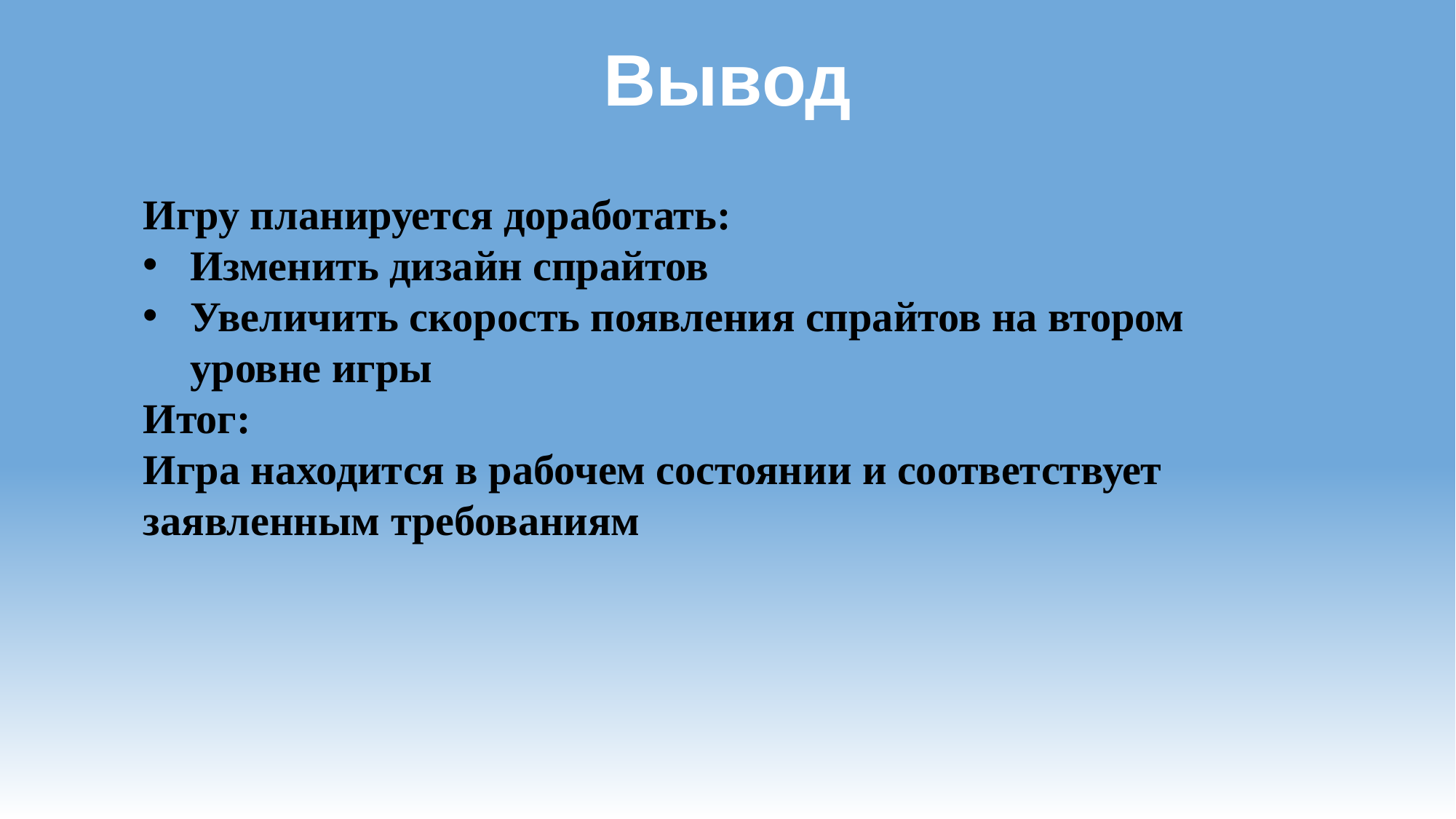

# Вывод
Игру планируется доработать:
Изменить дизайн спрайтов
Увеличить скорость появления спрайтов на втором уровне игры
Итог:
Игра находится в рабочем состоянии и соответствует заявленным требованиям